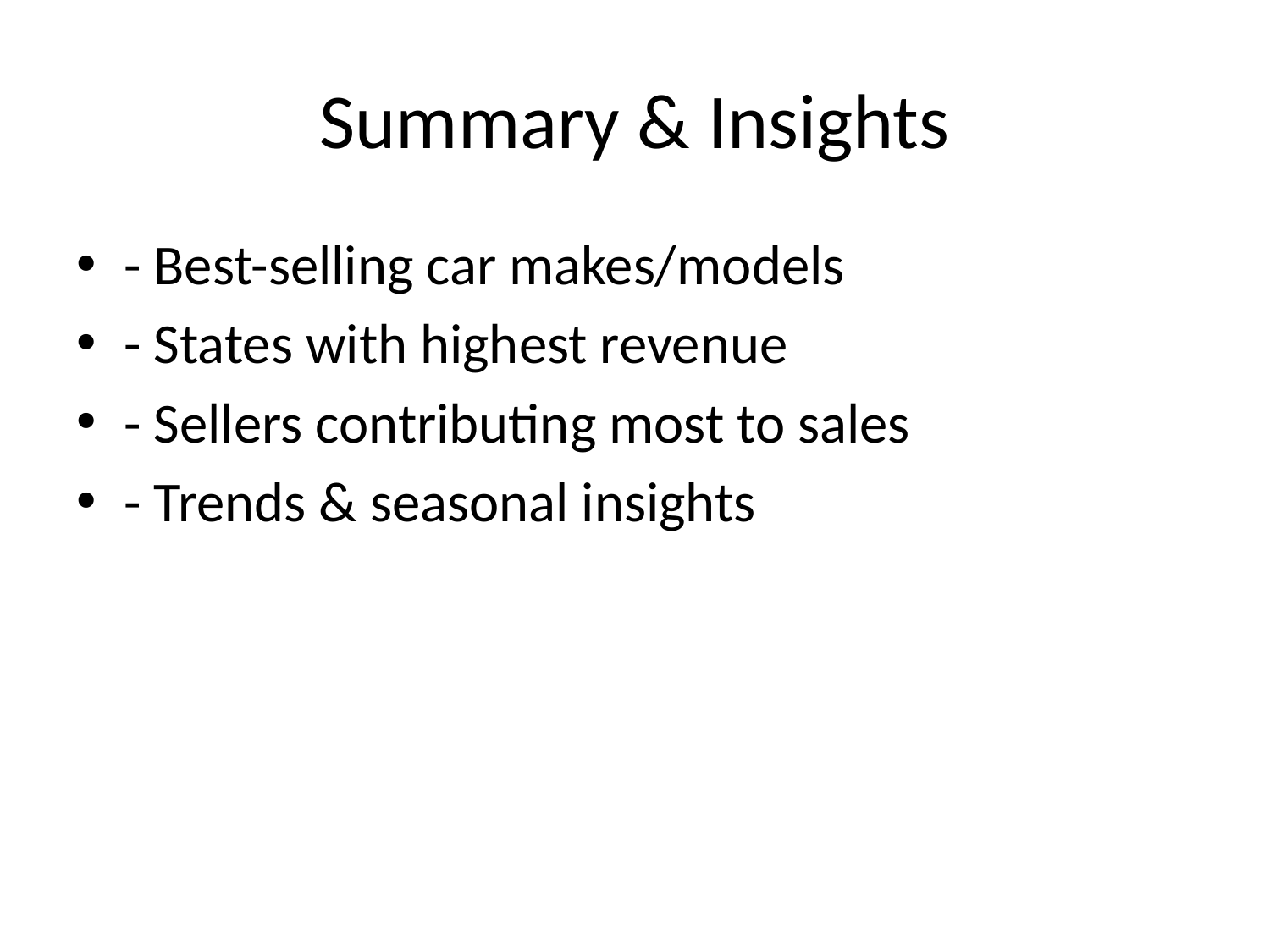

# Summary & Insights
- Best-selling car makes/models
- States with highest revenue
- Sellers contributing most to sales
- Trends & seasonal insights